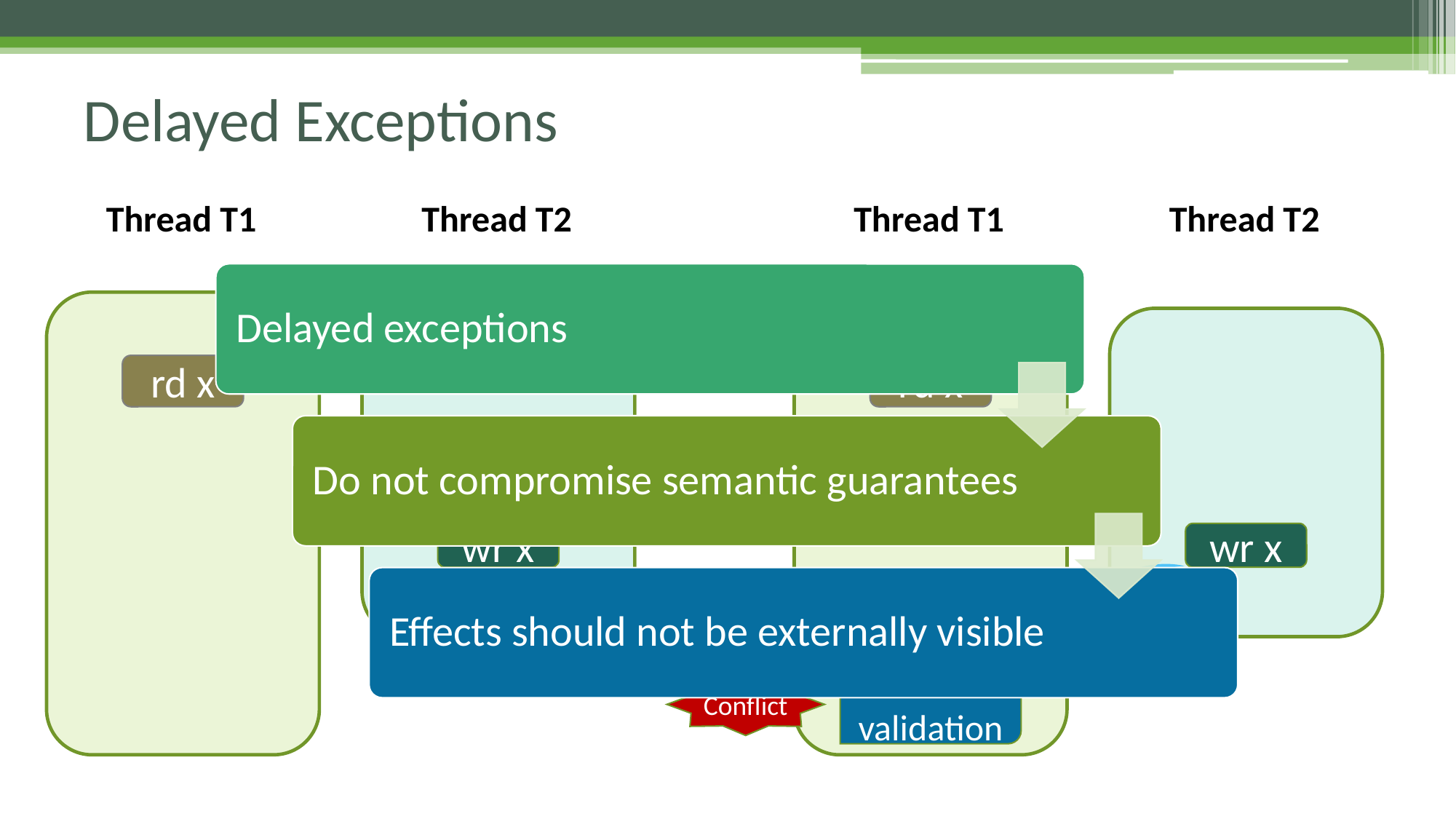

# Delayed Exceptions
     Thread T1

rd x
     Thread T2

Conflict
wr x
     Thread T1

rd x
     Thread T2

wr x
Delayed exceptions
Do not compromise semantic guarantees
Effects should not be externally visible

delayed exception
read
validation
Conflict